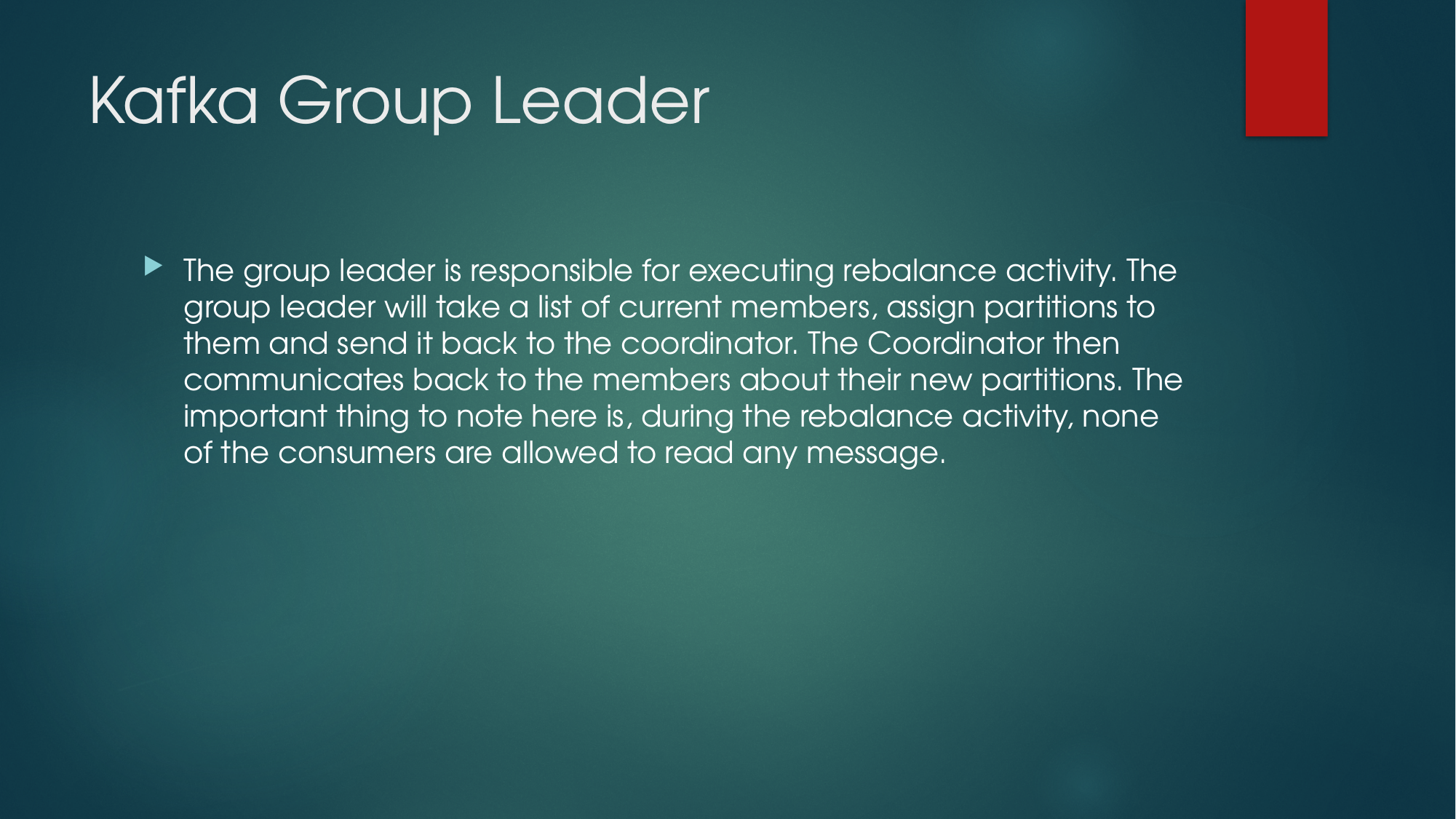

# Kafka Group Leader
The group leader is responsible for executing rebalance activity. The group leader will take a list of current members, assign partitions to them and send it back to the coordinator. The Coordinator then communicates back to the members about their new partitions. The important thing to note here is, during the rebalance activity, none of the consumers are allowed to read any message.